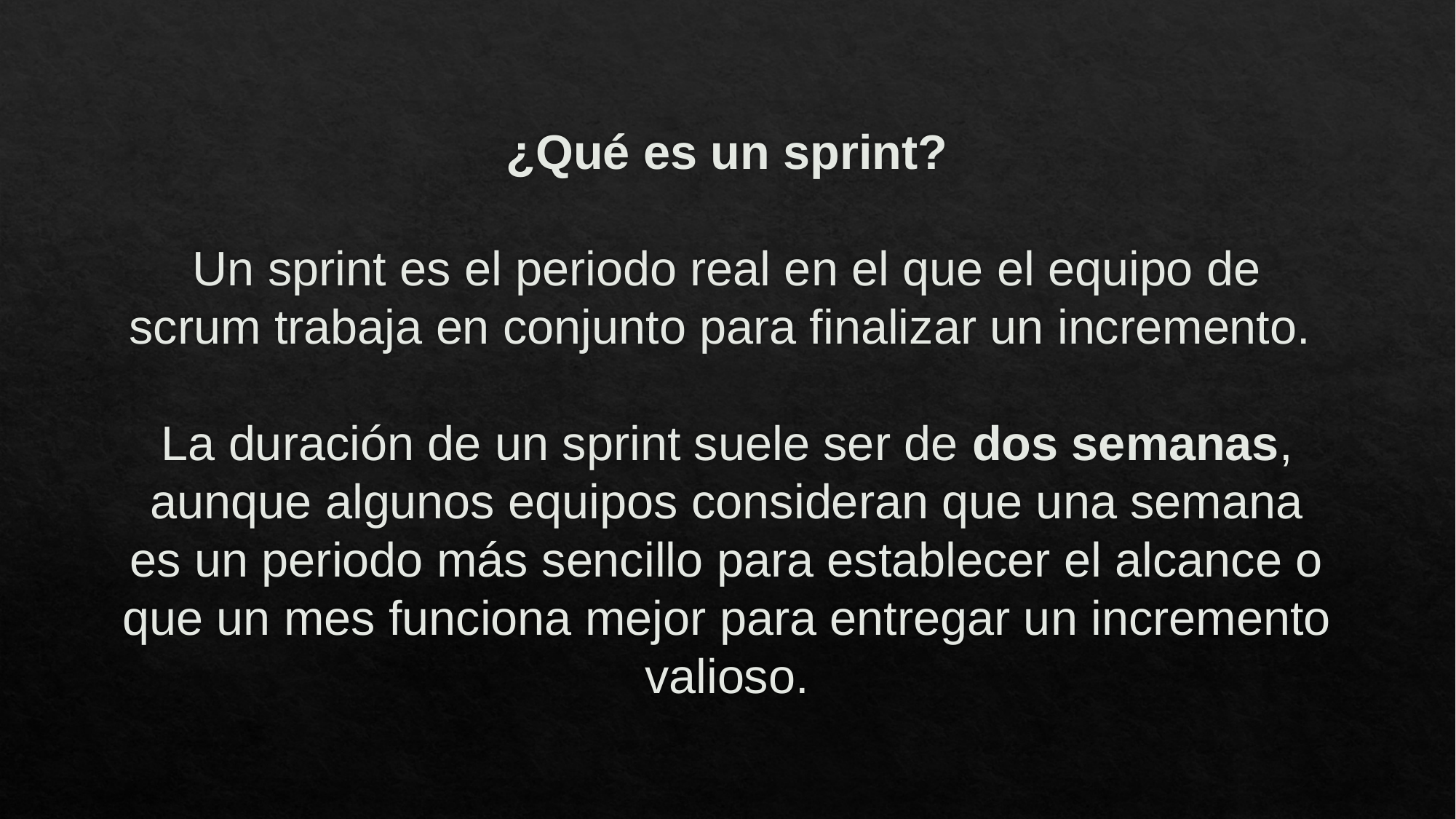

# ¿Qué es un sprint? Un sprint es el periodo real en el que el equipo de scrum trabaja en conjunto para finalizar un incremento. La duración de un sprint suele ser de dos semanas, aunque algunos equipos consideran que una semana es un periodo más sencillo para establecer el alcance o que un mes funciona mejor para entregar un incremento valioso.